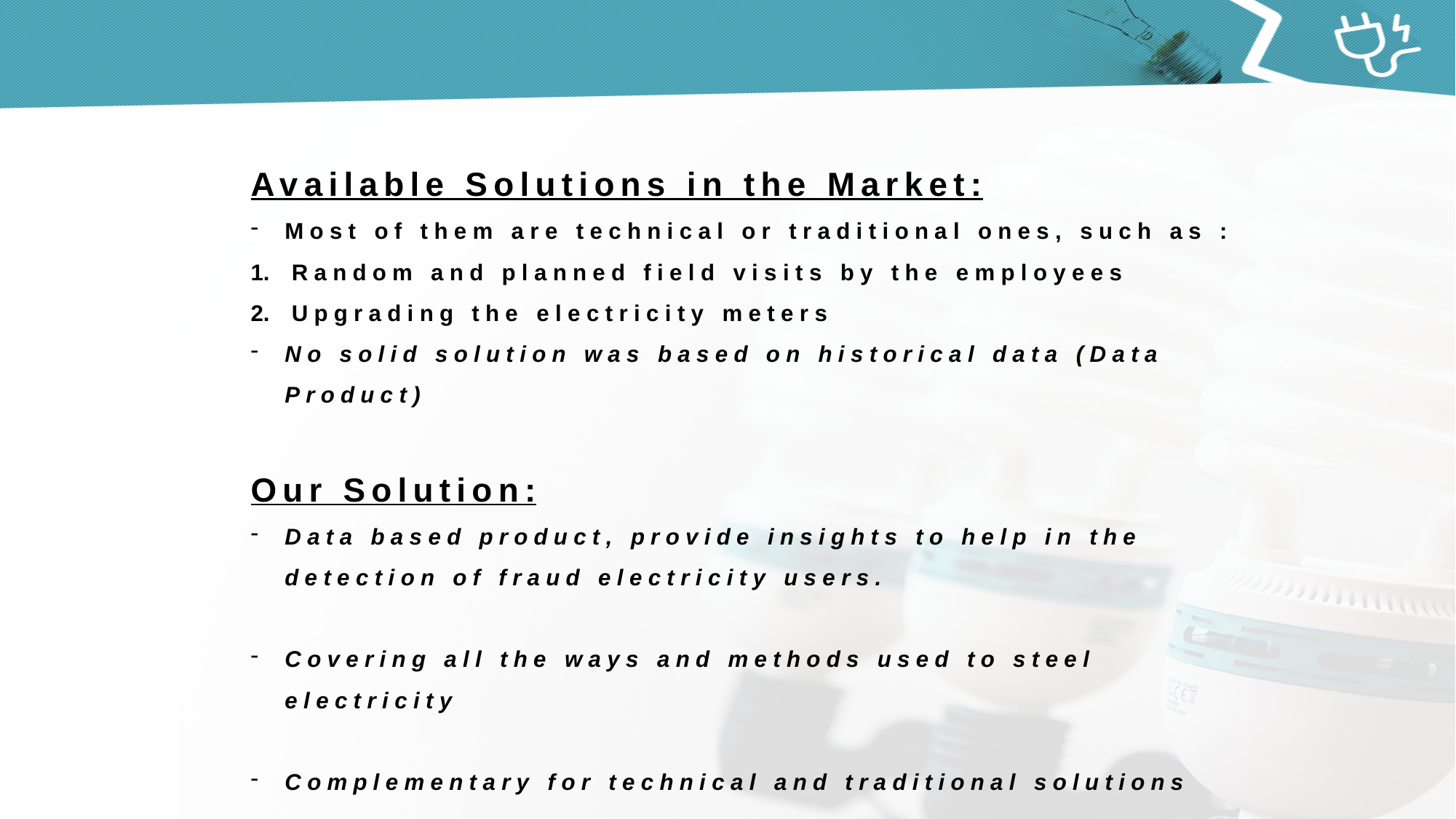

Available Solutions in the Market:
Most of them are technical or traditional ones, such as :
Random and planned field visits by the employees
Upgrading the electricity meters
No solid solution was based on historical data (Data Product)

Our Solution:
Data based product, provide insights to help in the detection of fraud electricity users.

Covering all the ways and methods used to steel electricity

Complementary for technical and traditional solutions